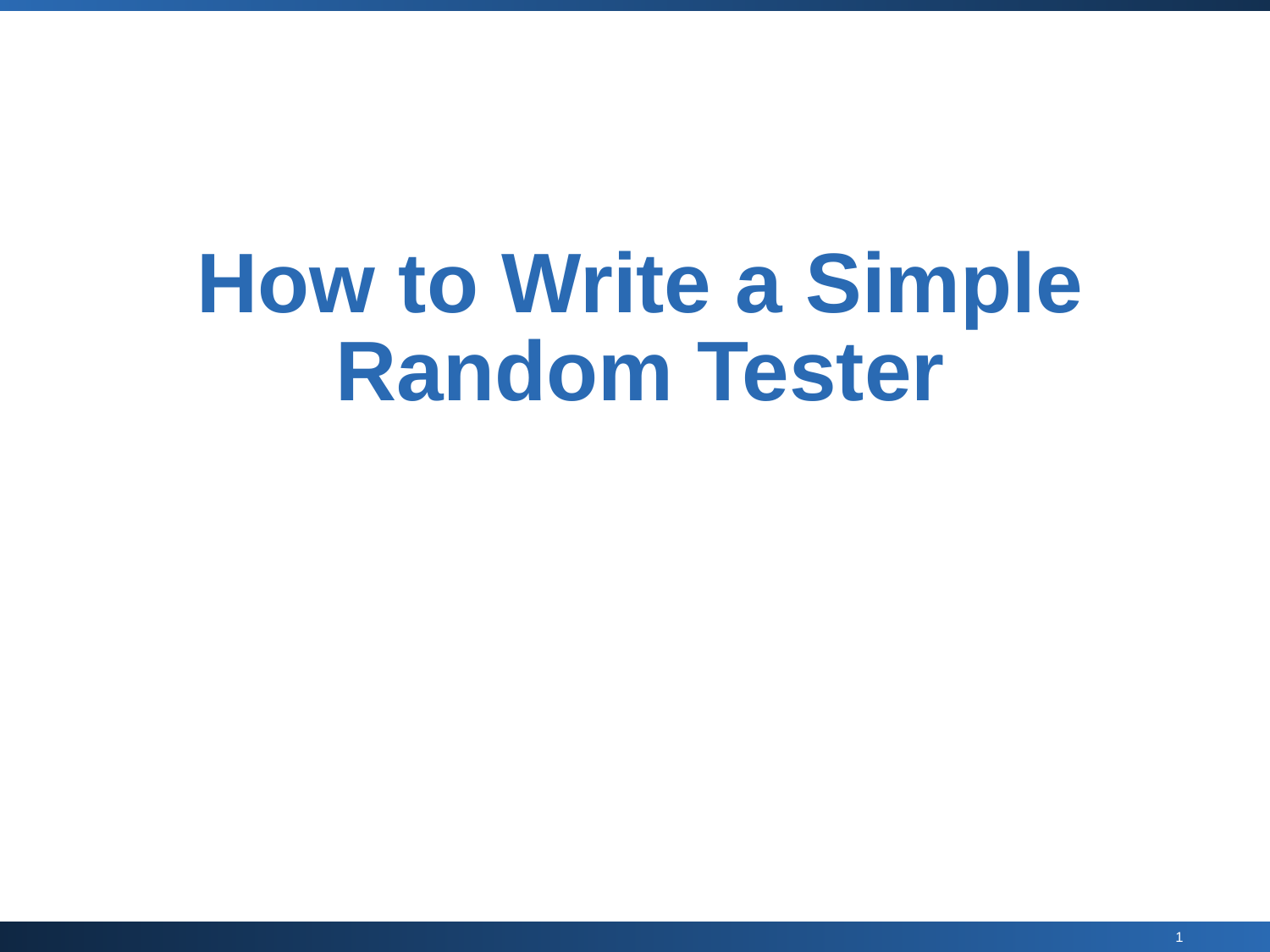

# How to Write a Simple Random Tester